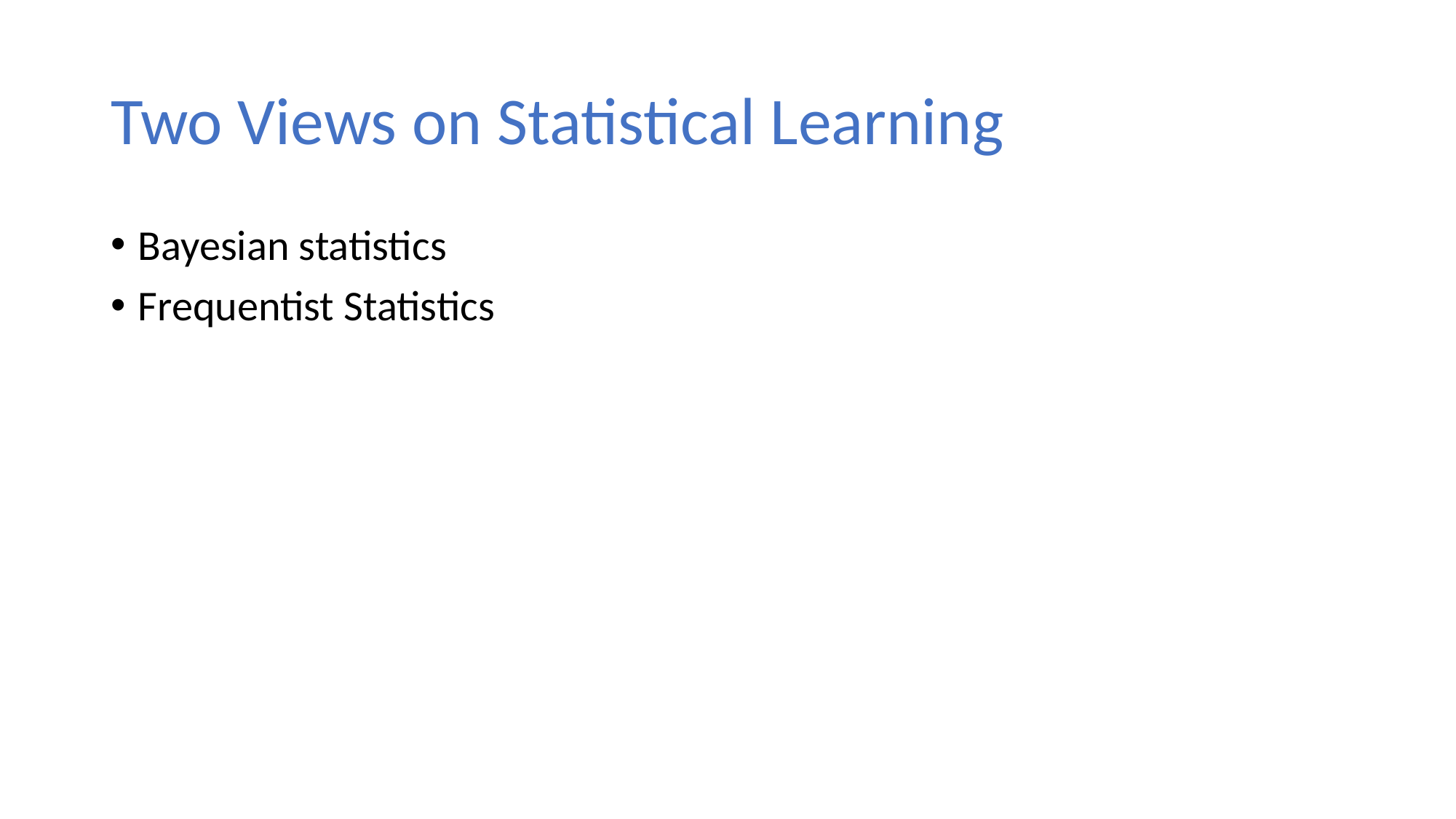

# Two Views on Statistical Learning
Bayesian statistics
Frequentist Statistics